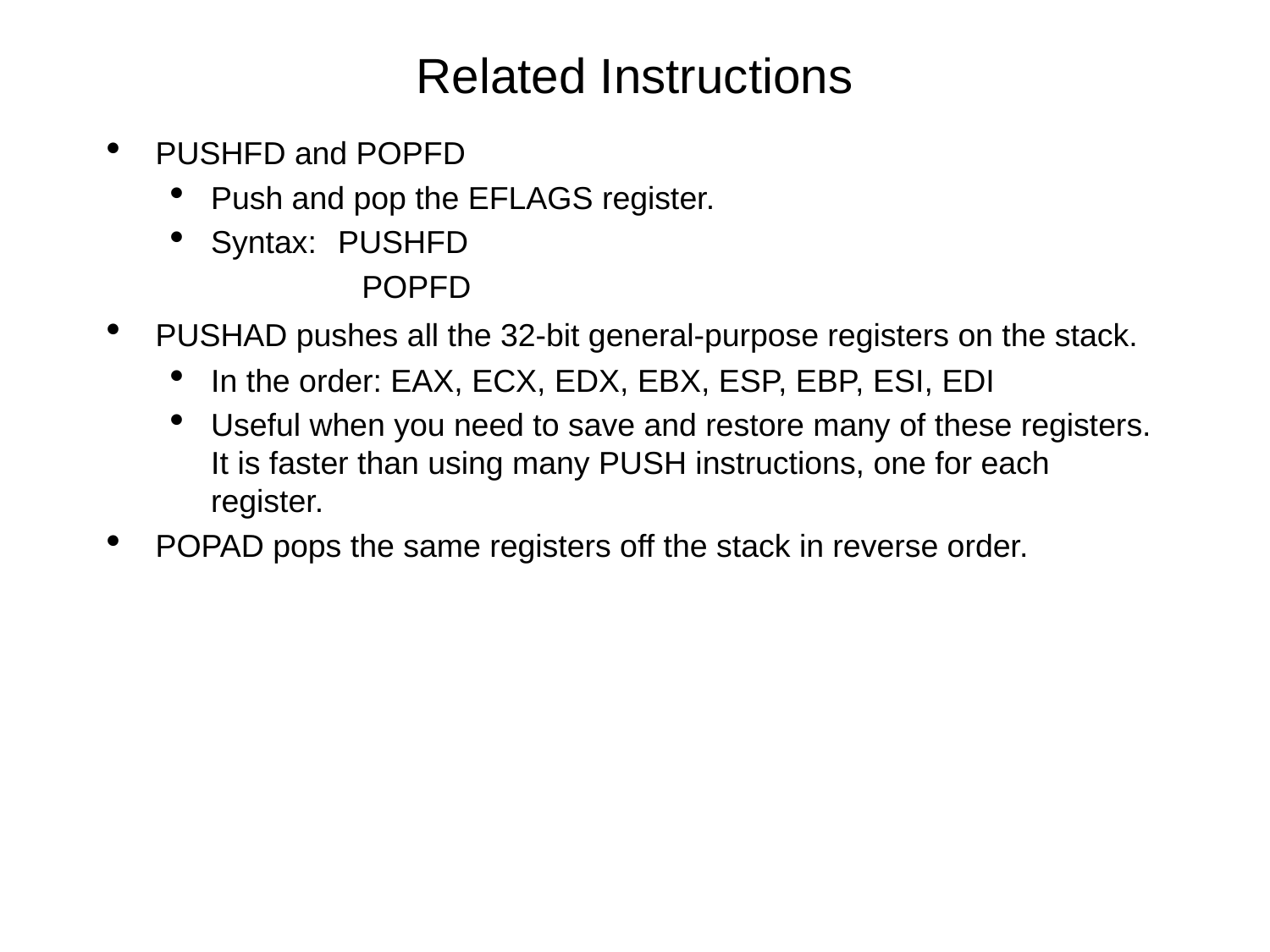

Related Instructions
PUSHFD and POPFD
Push and pop the EFLAGS register.
Syntax: 	PUSHFD
POPFD
PUSHAD pushes all the 32-bit general-purpose registers on the stack.
In the order: EAX, ECX, EDX, EBX, ESP, EBP, ESI, EDI
Useful when you need to save and restore many of these registers. It is faster than using many PUSH instructions, one for each register.
POPAD pops the same registers off the stack in reverse order.